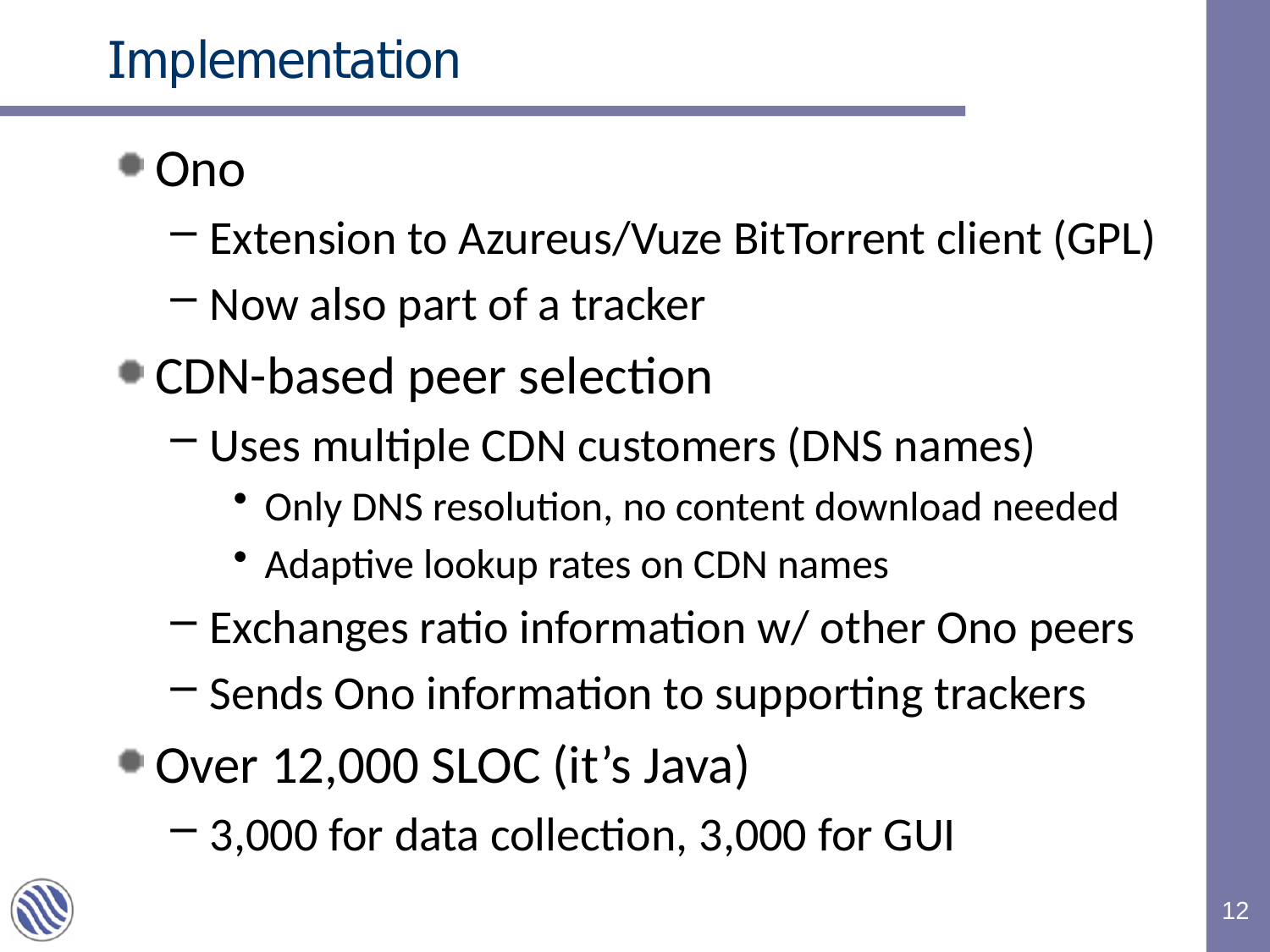

# Implementation
Ono
Extension to Azureus/Vuze BitTorrent client (GPL)
Now also part of a tracker
CDN-based peer selection
Uses multiple CDN customers (DNS names)
Only DNS resolution, no content download needed
Adaptive lookup rates on CDN names
Exchanges ratio information w/ other Ono peers
Sends Ono information to supporting trackers
Over 12,000 SLOC (it’s Java)
3,000 for data collection, 3,000 for GUI
12